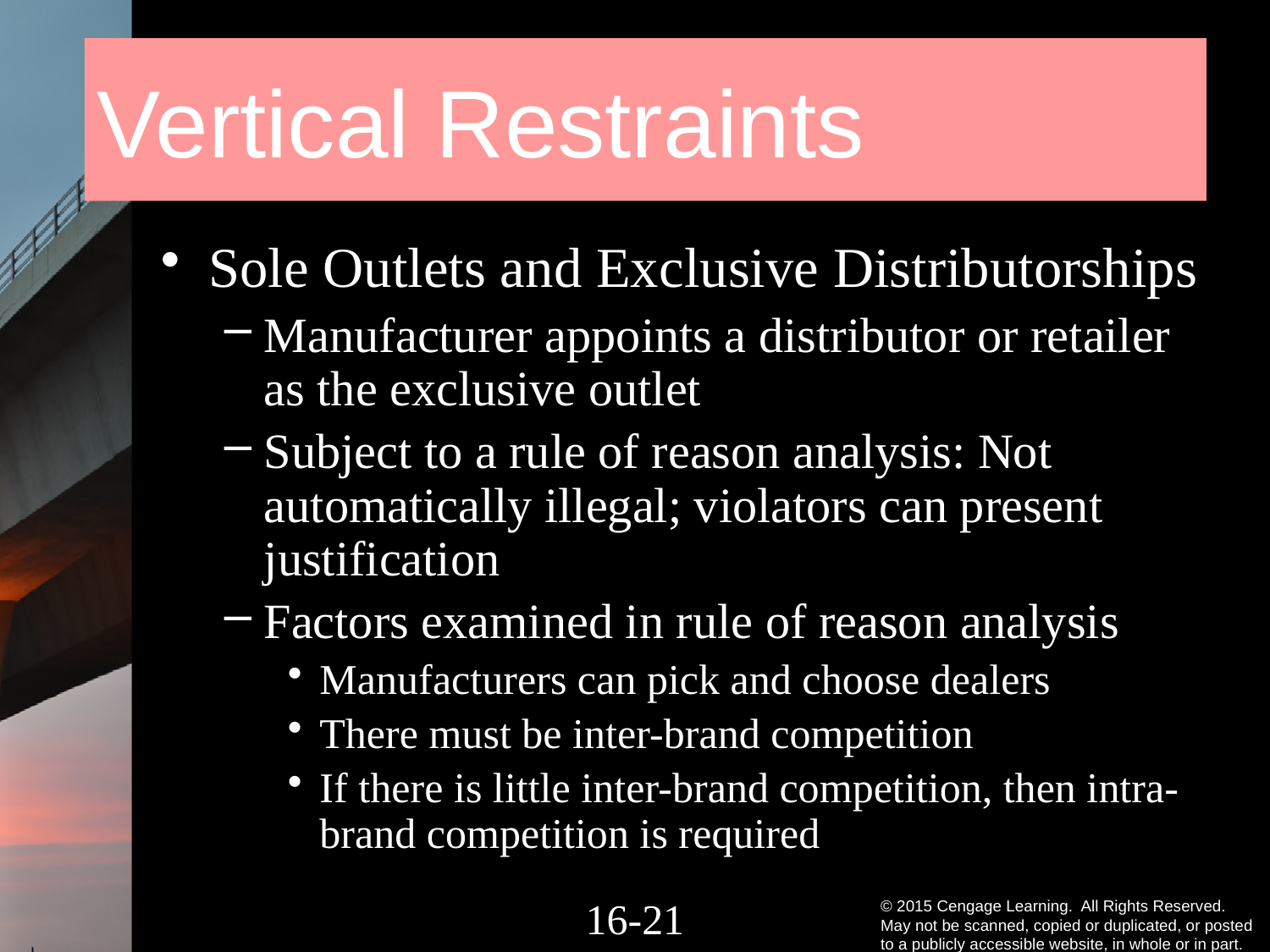

# Vertical Restraints
Sole Outlets and Exclusive Distributorships
Manufacturer appoints a distributor or retailer as the exclusive outlet
Subject to a rule of reason analysis: Not automatically illegal; violators can present justification
Factors examined in rule of reason analysis
Manufacturers can pick and choose dealers
There must be inter-brand competition
If there is little inter-brand competition, then intra-brand competition is required
16-21